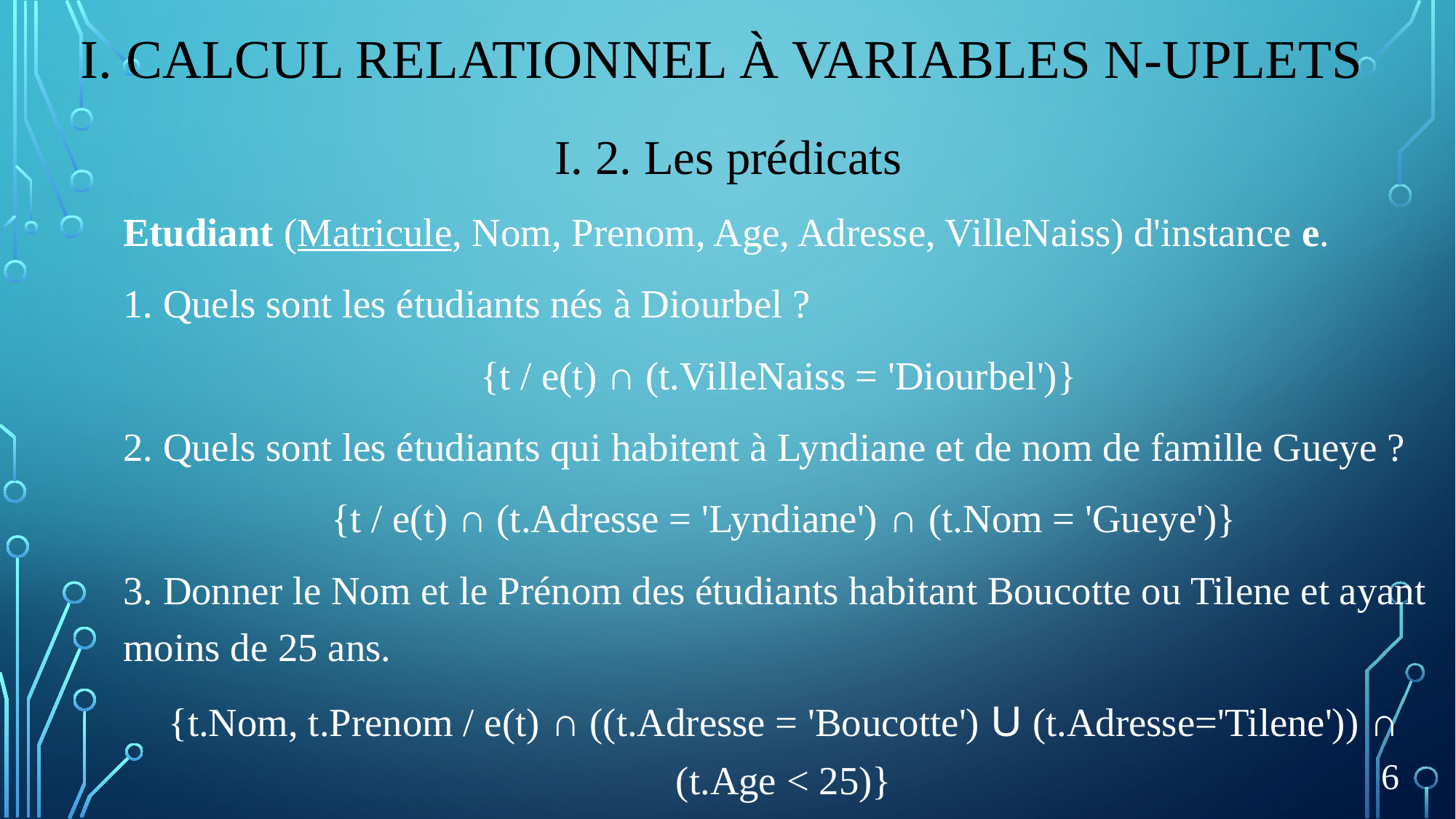

# I. Calcul relationnel à variables n-uplets
I. 2. Les prédicats
Etudiant (Matricule, Nom, Prenom, Age, Adresse, VilleNaiss) d'instance e.
1. Quels sont les étudiants nés à Diourbel ?
{t / e(t) ∩ (t.VilleNaiss = 'Diourbel')}
2. Quels sont les étudiants qui habitent à Lyndiane et de nom de famille Gueye ?
{t / e(t) ∩ (t.Adresse = 'Lyndiane') ∩ (t.Nom = 'Gueye')}
3. Donner le Nom et le Prénom des étudiants habitant Boucotte ou Tilene et ayant moins de 25 ans.
{t.Nom, t.Prenom / e(t) ∩ ((t.Adresse = 'Boucotte') U (t.Adresse='Tilene')) ∩ (t.Age < 25)}
6